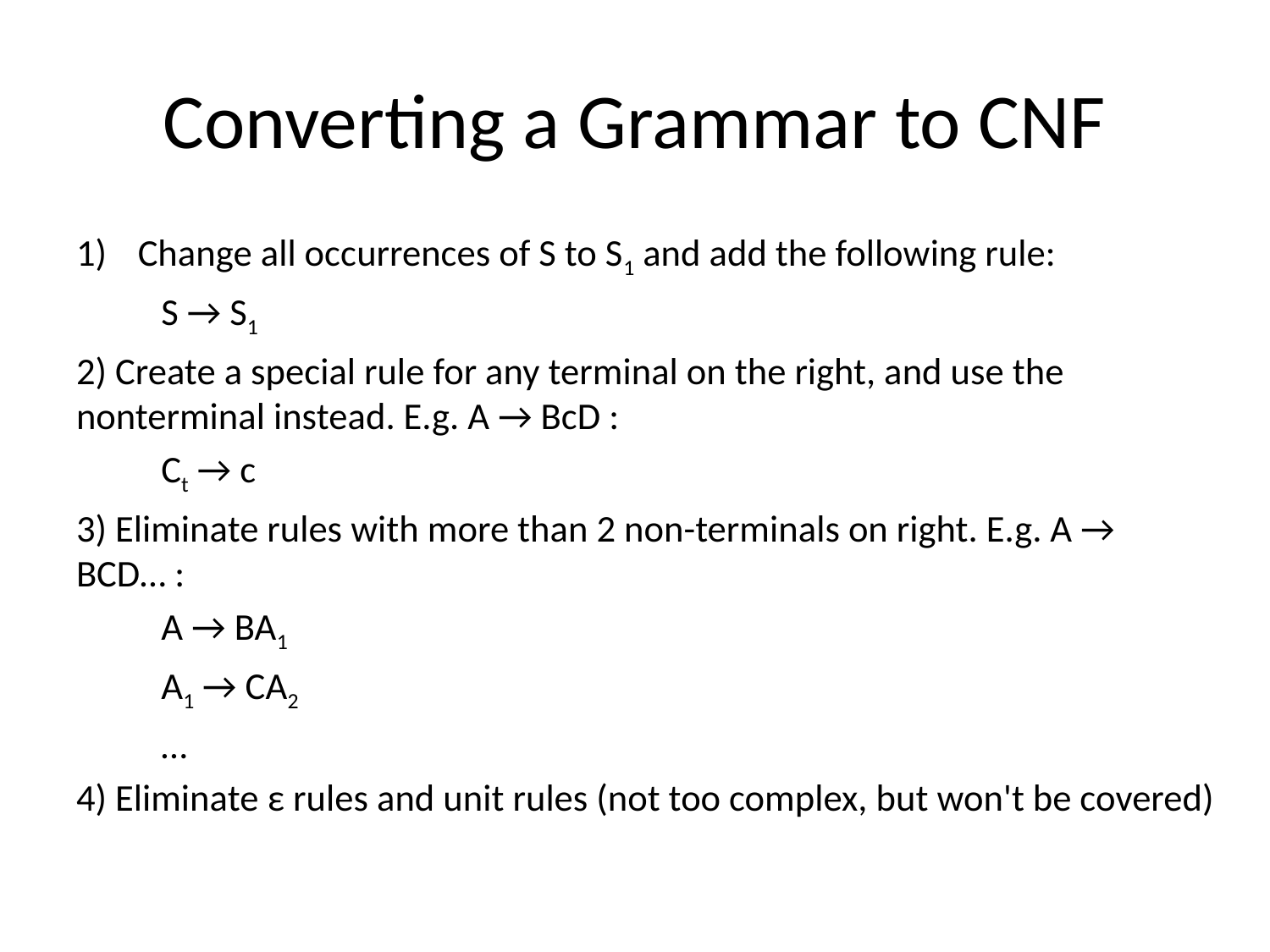

# Converting a Grammar to CNF
Change all occurrences of S to S1 and add the following rule:
	S → S1
2) Create a special rule for any terminal on the right, and use the nonterminal instead. E.g. A → BcD :
	Ct → c
3) Eliminate rules with more than 2 non-terminals on right. E.g. A → BCD… :
	A → BA1
	A1 → CA2
	…
4) Eliminate ε rules and unit rules (not too complex, but won't be covered)